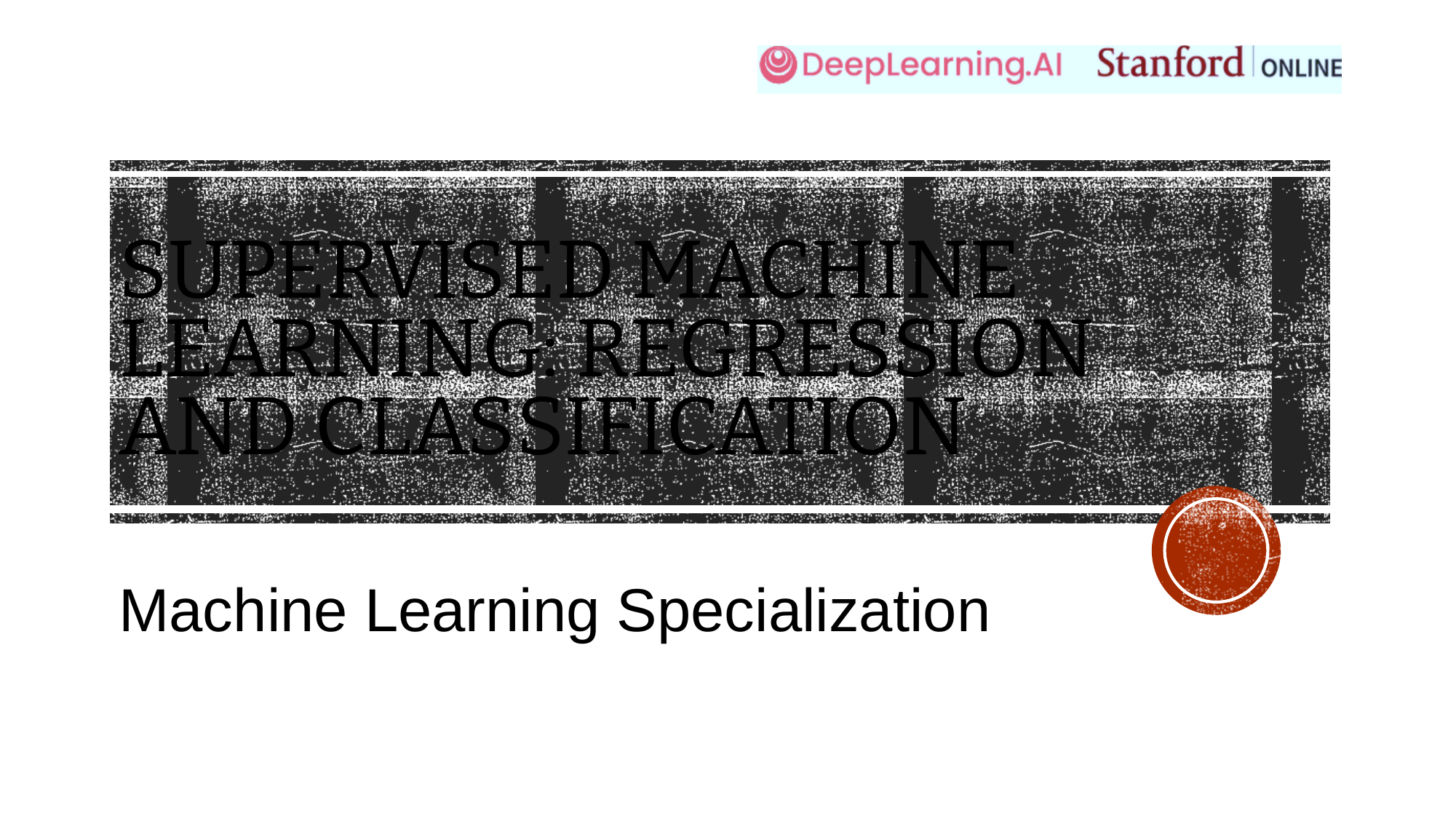

# Supervised Machine Learning: Regression and Classification
Machine Learning Specialization